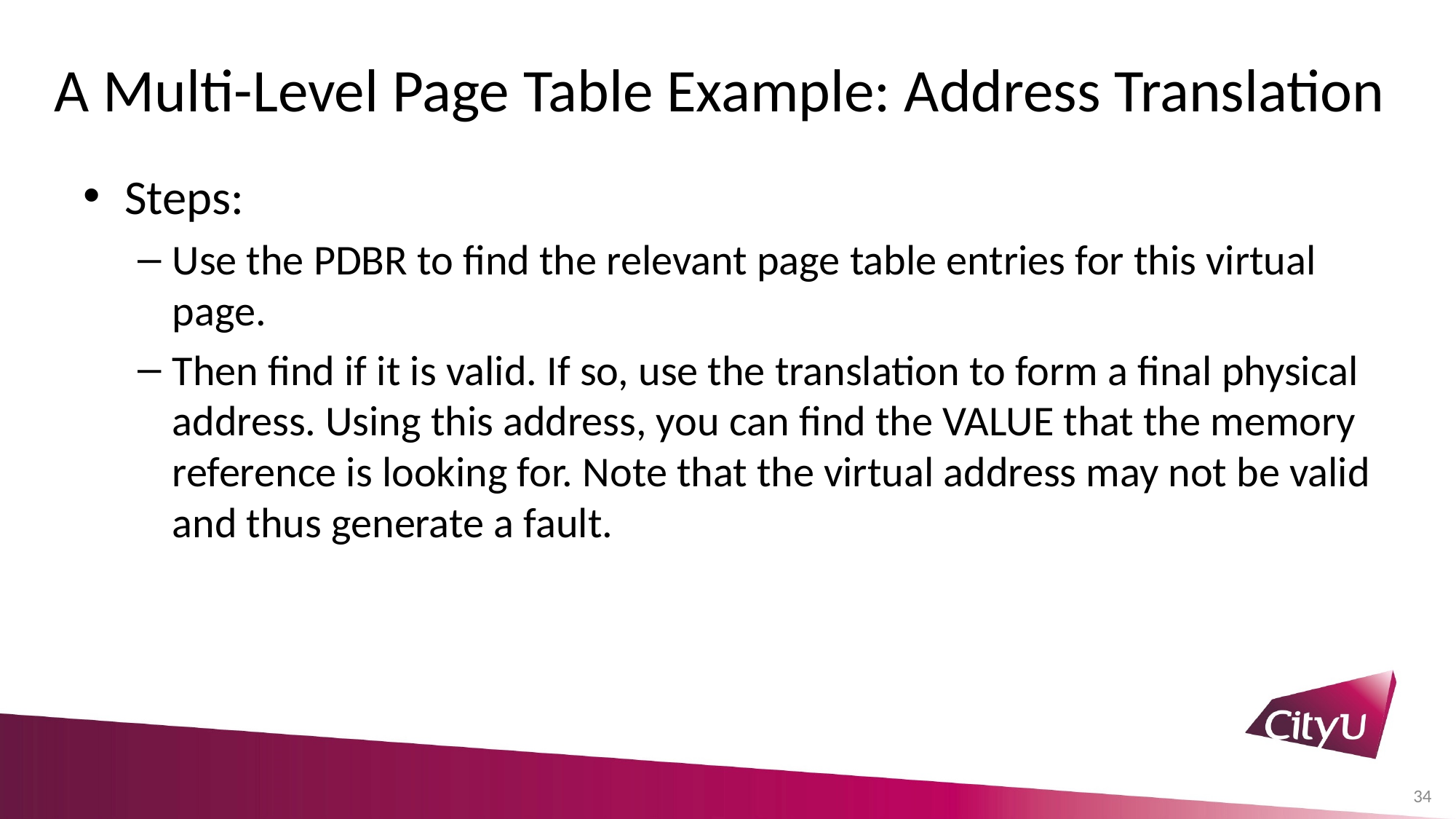

# A Multi-Level Page Table Example: Address Translation
Steps:
Use the PDBR to find the relevant page table entries for this virtual page.
Then find if it is valid. If so, use the translation to form a final physical address. Using this address, you can find the VALUE that the memory reference is looking for. Note that the virtual address may not be valid and thus generate a fault.

34